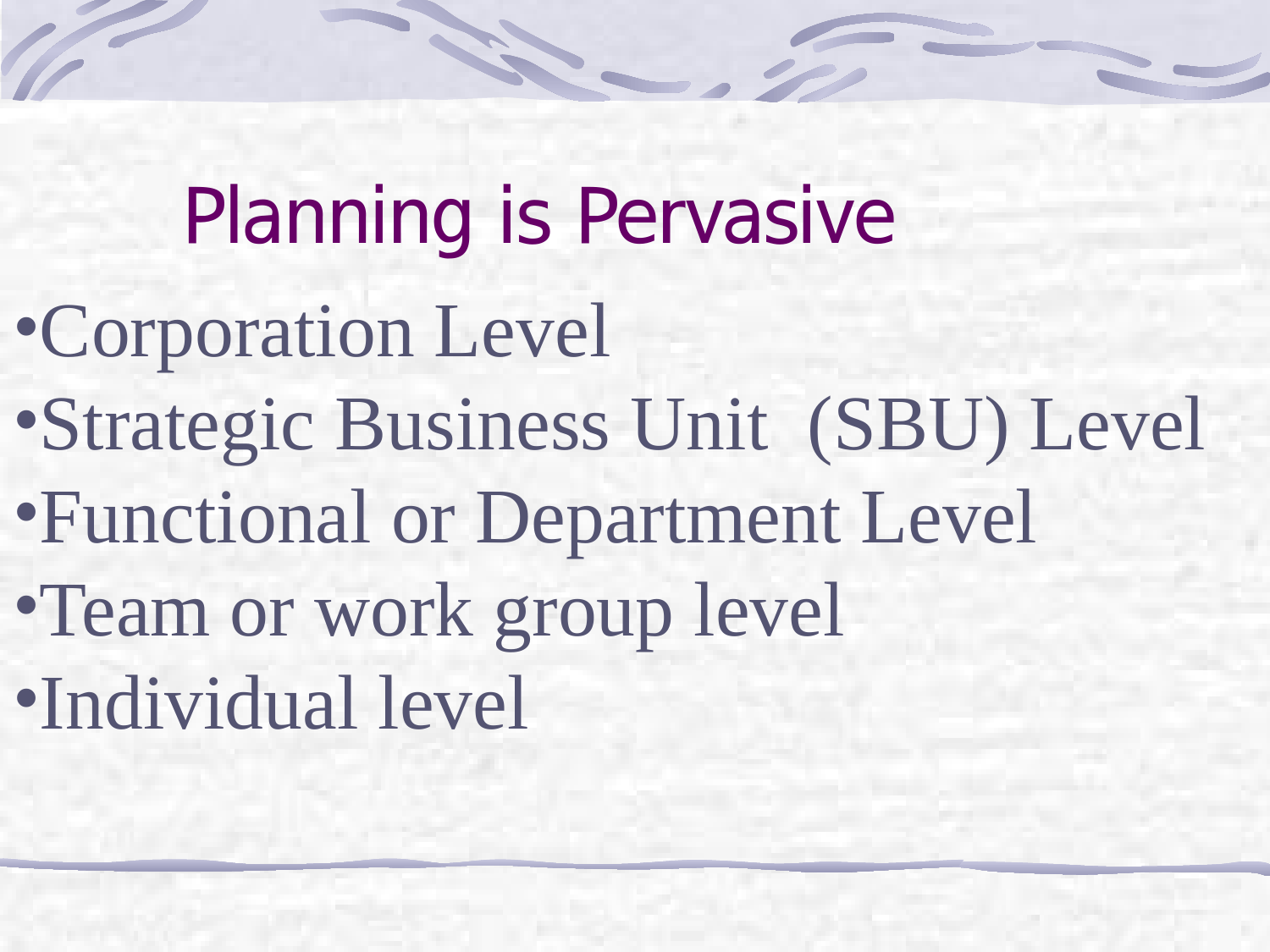

Planning is Pervasive
Corporation Level
Strategic Business Unit  (SBU) Level
Functional or Department Level
Team or work group level
Individual level